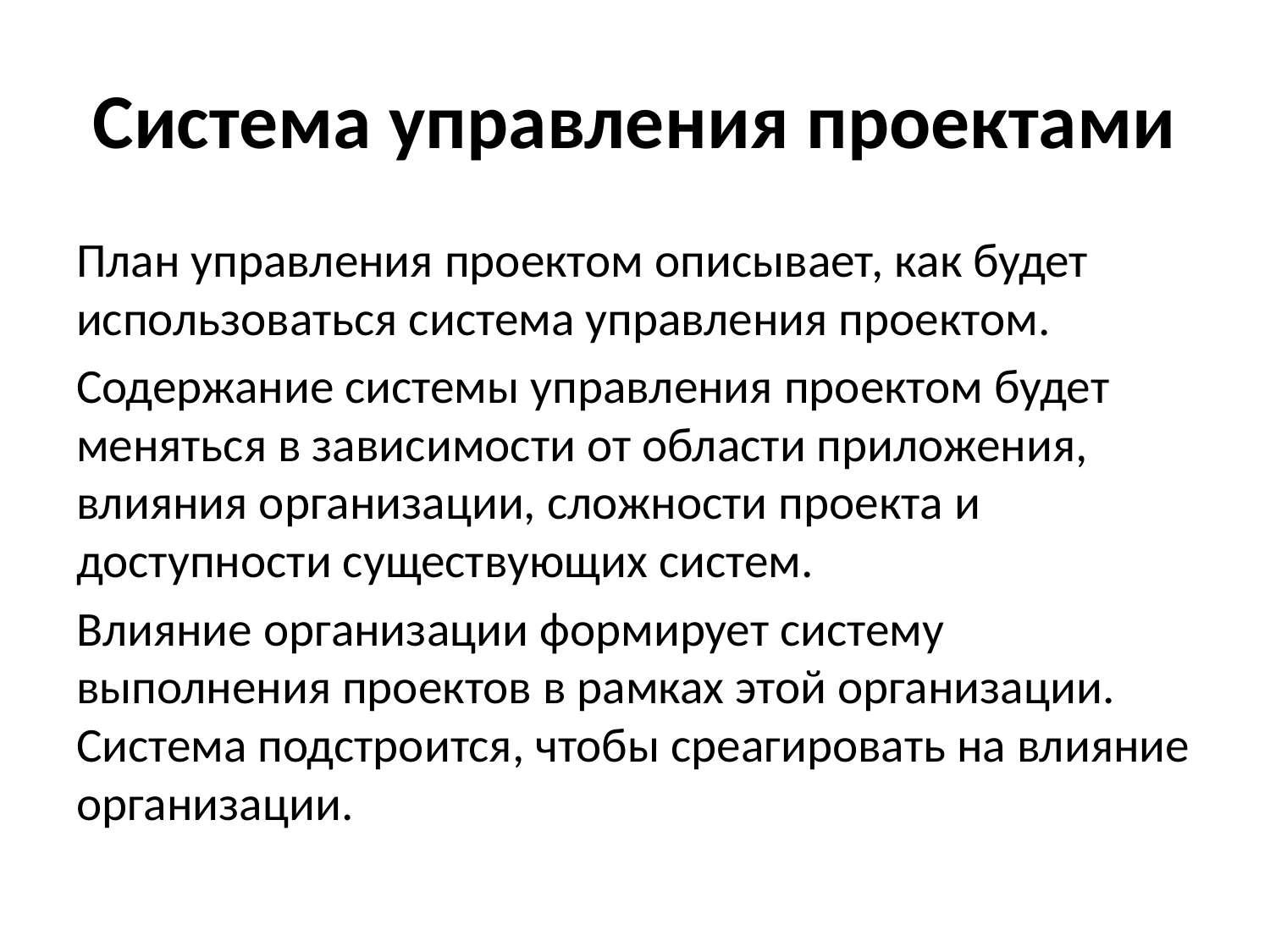

# Система управления проектами
План управления проектом описывает, как будет использоваться система управления проектом.
Содержание системы управления проектом будет меняться в зависимости от области приложения, влияния организации, сложности проекта и доступности существующих систем.
Влияние организации формирует систему выполнения проектов в рамках этой организации. Система подстроится, чтобы среагировать на влияние организации.